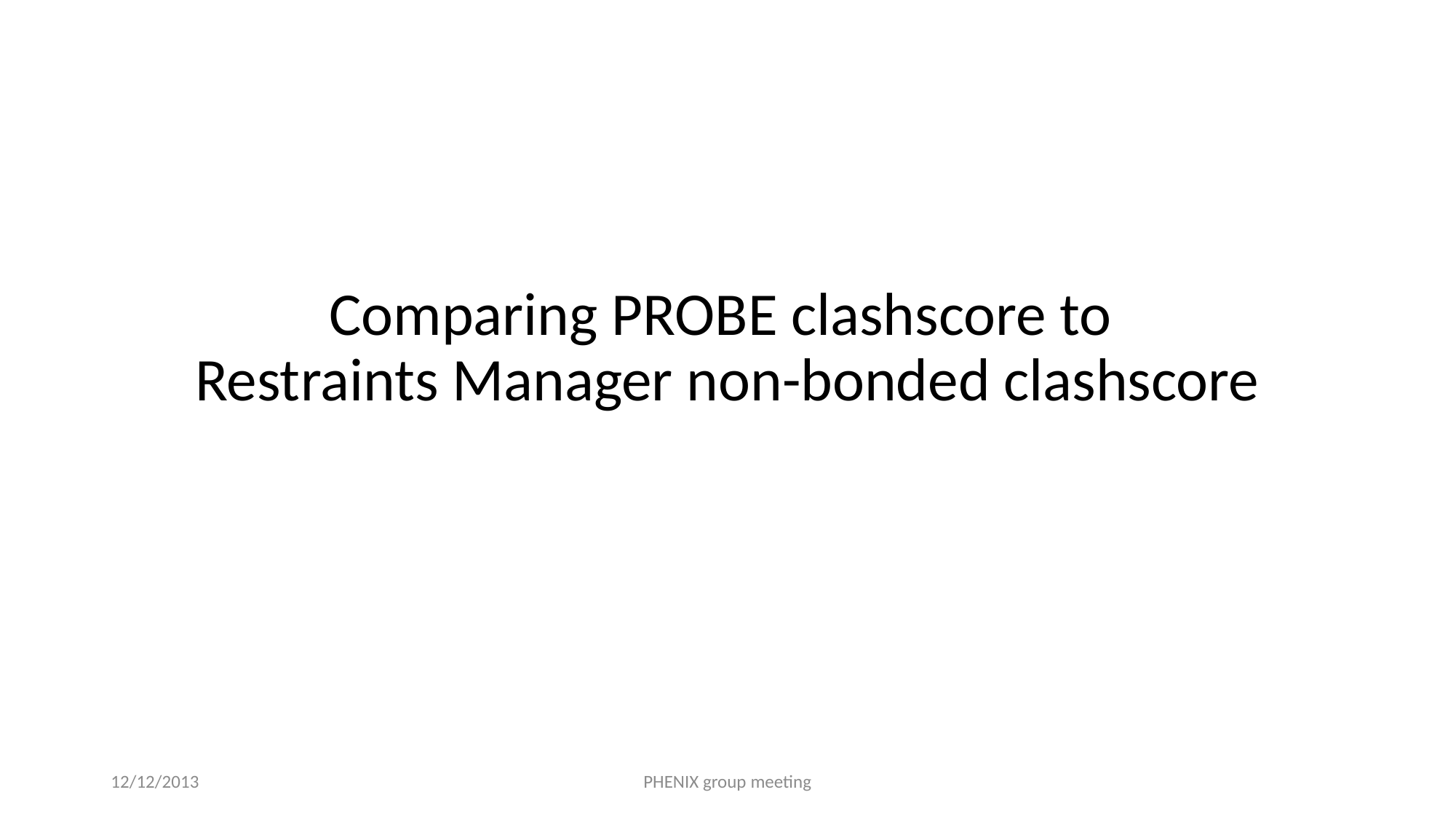

# Comparing PROBE clashscore to Restraints Manager non-bonded clashscore

12/12/2013
PHENIX group meeting